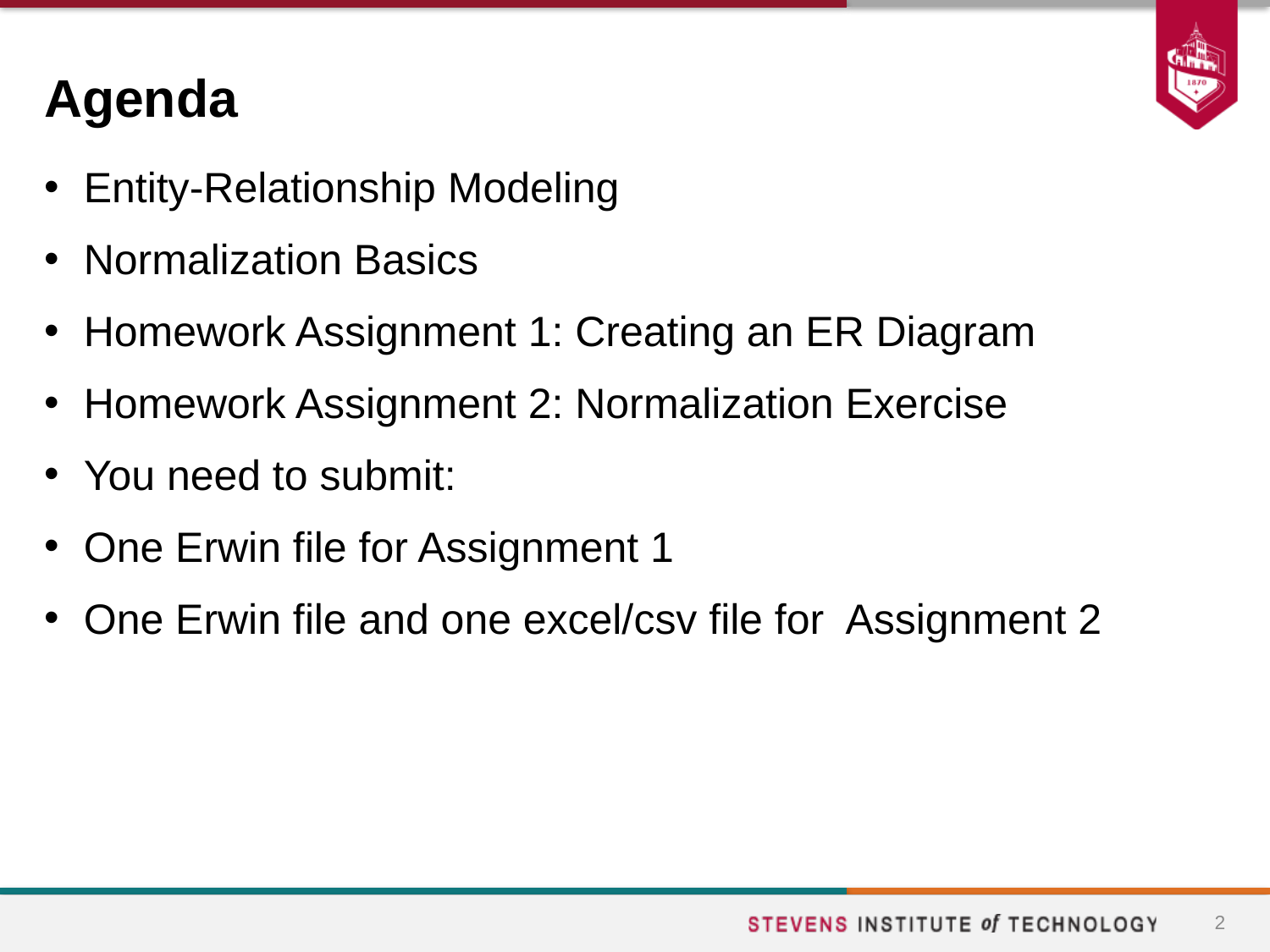

# Agenda
Entity-Relationship Modeling
Normalization Basics
Homework Assignment 1: Creating an ER Diagram
Homework Assignment 2: Normalization Exercise
You need to submit:
One Erwin file for Assignment 1
One Erwin file and one excel/csv file for  Assignment 2
2